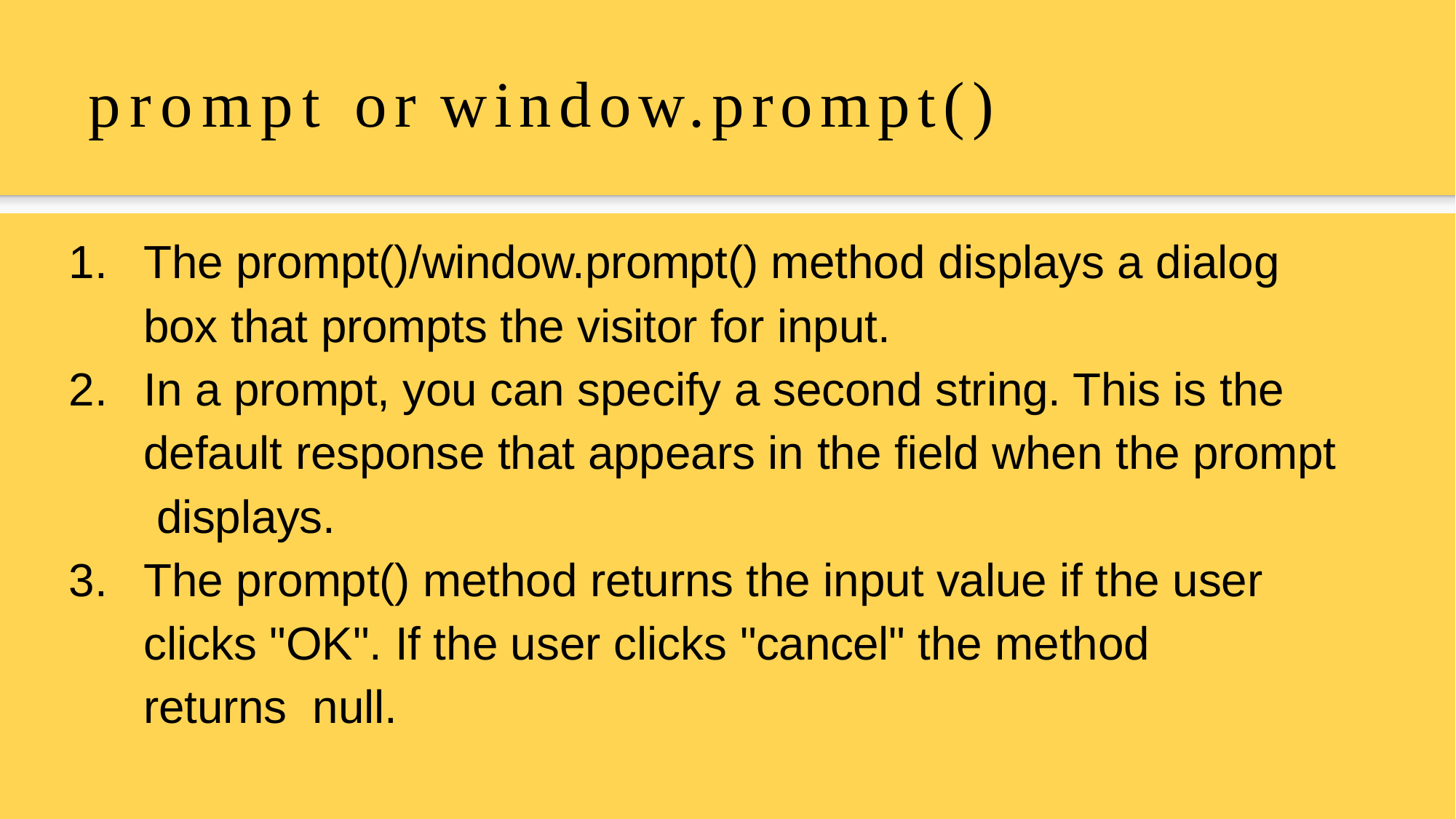

# prompt or window.prompt()

The prompt()/window.prompt() method displays a dialog  box that prompts the visitor for input.
In a prompt, you can specify a second string. This is the  default response that appears in the ﬁeld when the prompt  displays.
The prompt() method returns the input value if the user  clicks "OK". If the user clicks "cancel" the method returns  null.